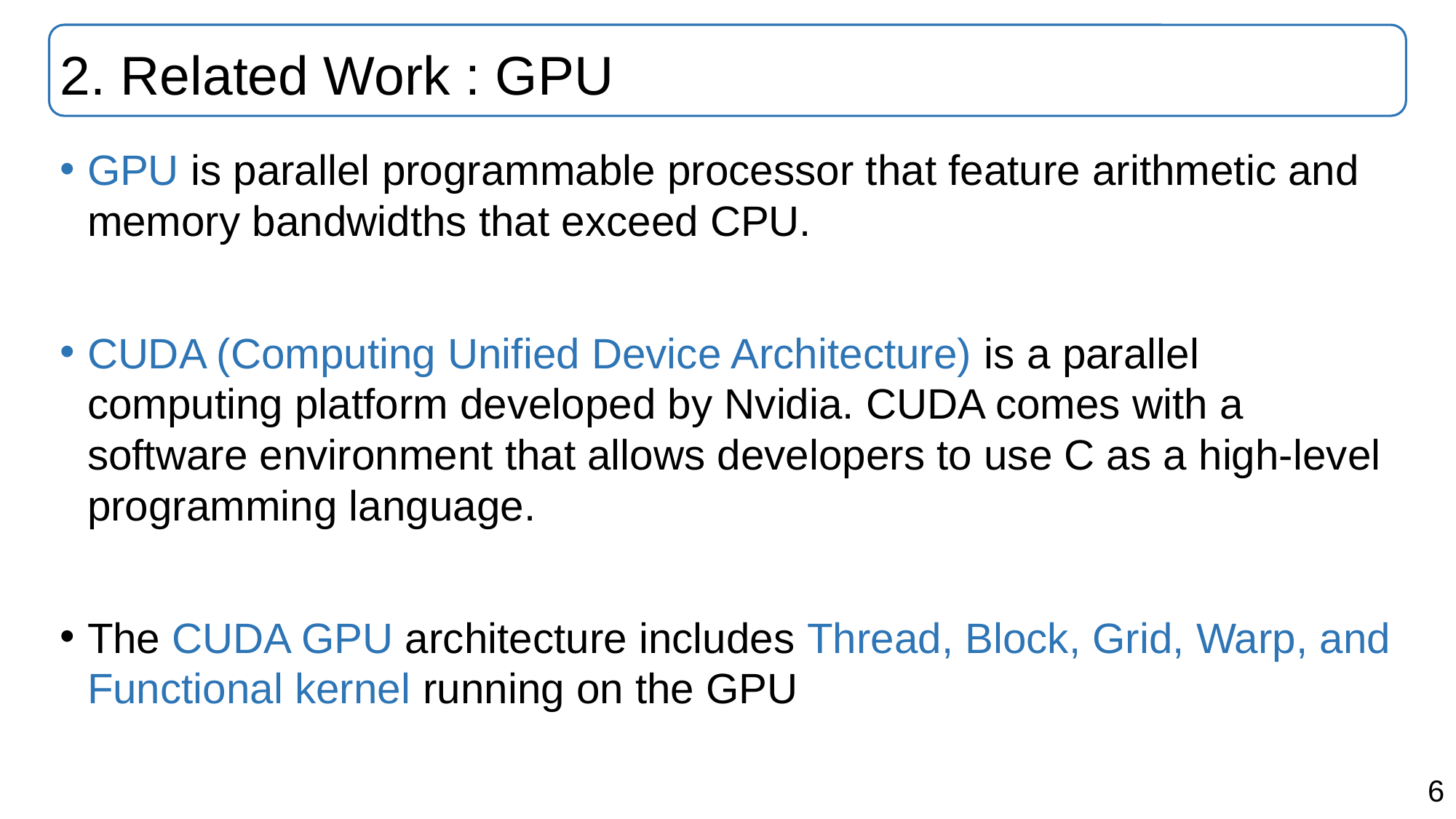

# 2. Related Work : GPU
GPU is parallel programmable processor that feature arithmetic and memory bandwidths that exceed CPU.

CUDA (Computing Unified Device Architecture) is a parallel computing platform developed by Nvidia. CUDA comes with a software environment that allows developers to use C as a high-level programming language.

The CUDA GPU architecture includes Thread, Block, Grid, Warp, and Functional kernel running on the GPU